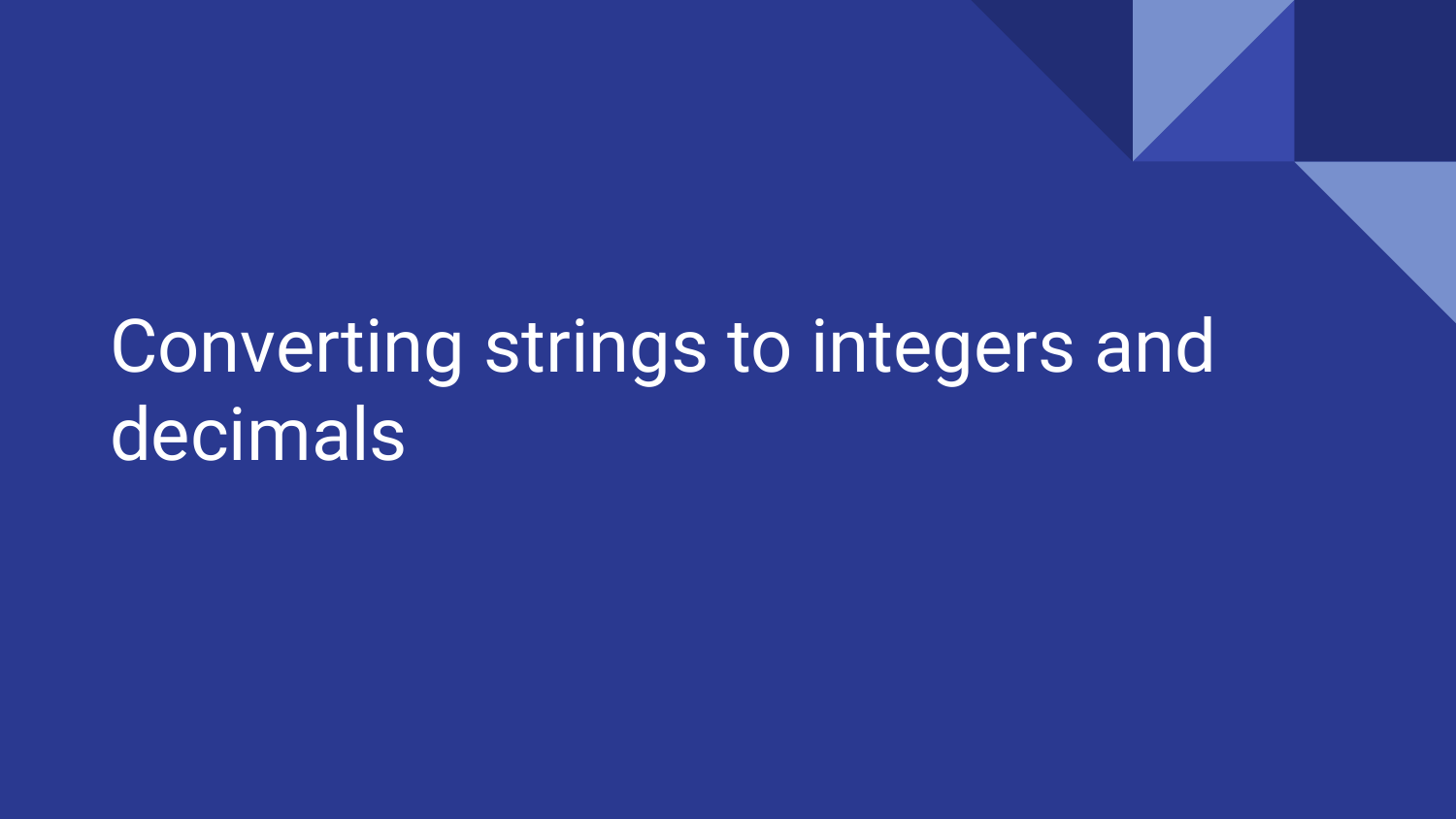

# Converting strings to integers and decimals